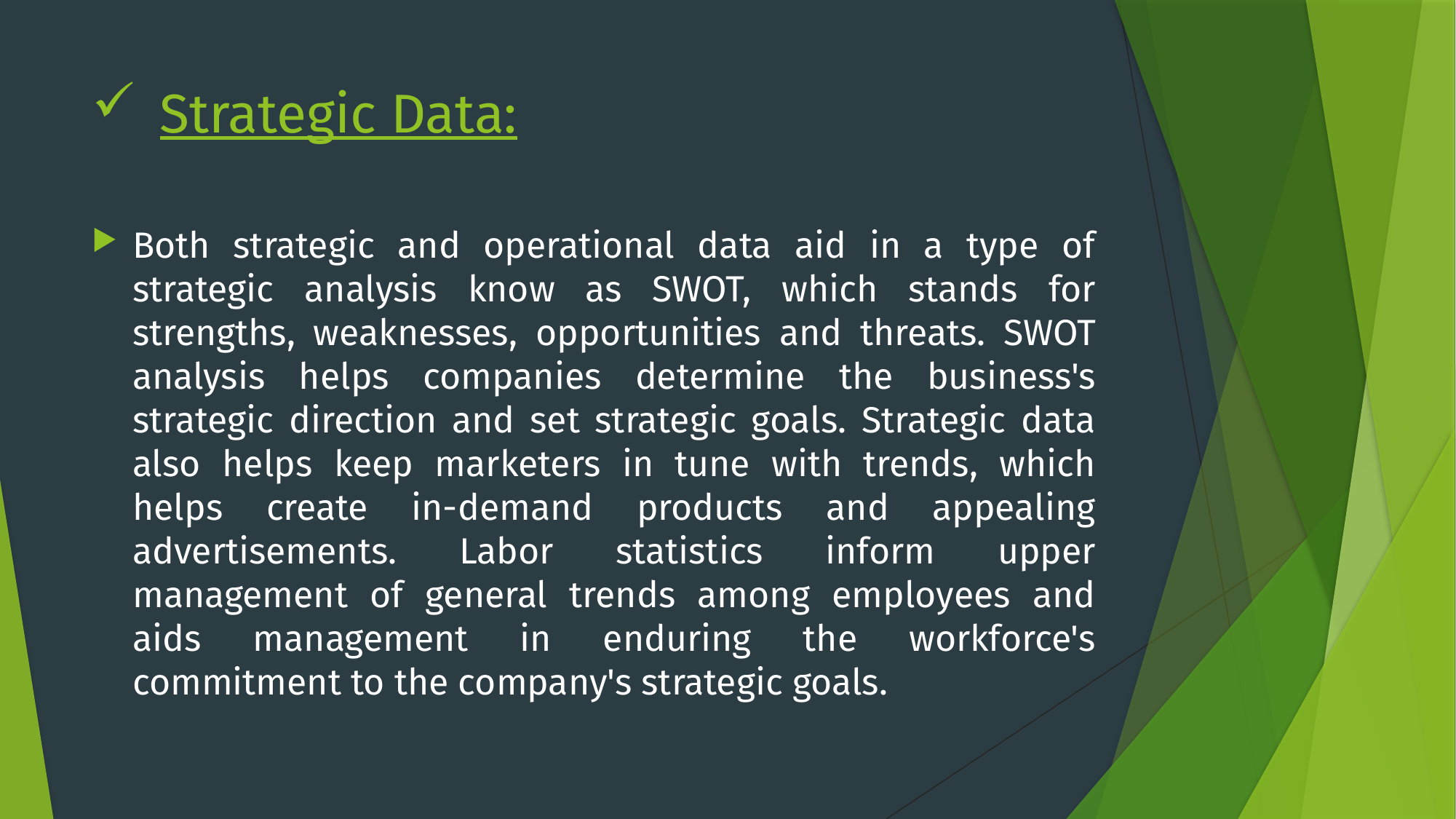

# Strategic Data:
Both strategic and operational data aid in a type of strategic analysis know as SWOT, which stands for strengths, weaknesses, opportunities and threats. SWOT analysis helps companies determine the business's strategic direction and set strategic goals. Strategic data also helps keep marketers in tune with trends, which helps create in-demand products and appealing advertisements. Labor statistics inform upper management of general trends among employees and aids management in enduring the workforce's commitment to the company's strategic goals.